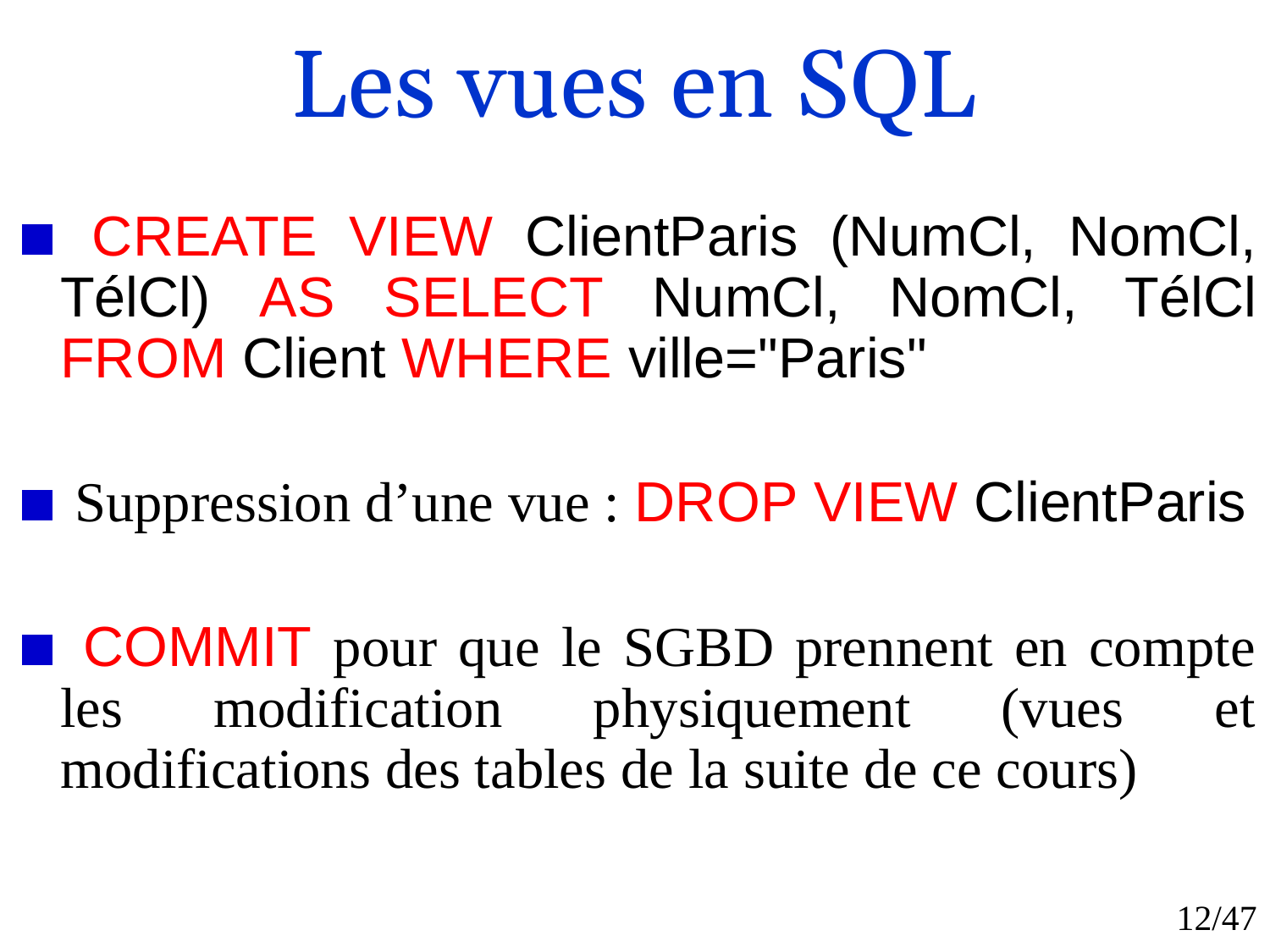

# Les vues en SQL
 CREATE VIEW ClientParis (NumCl, NomCl, TélCl) AS SELECT NumCl, NomCl, TélCl FROM Client WHERE ville="Paris"

 Suppression d’une vue : DROP VIEW ClientParis

 COMMIT pour que le SGBD prennent en compte les modification physiquement (vues et modifications des tables de la suite de ce cours)
12/47